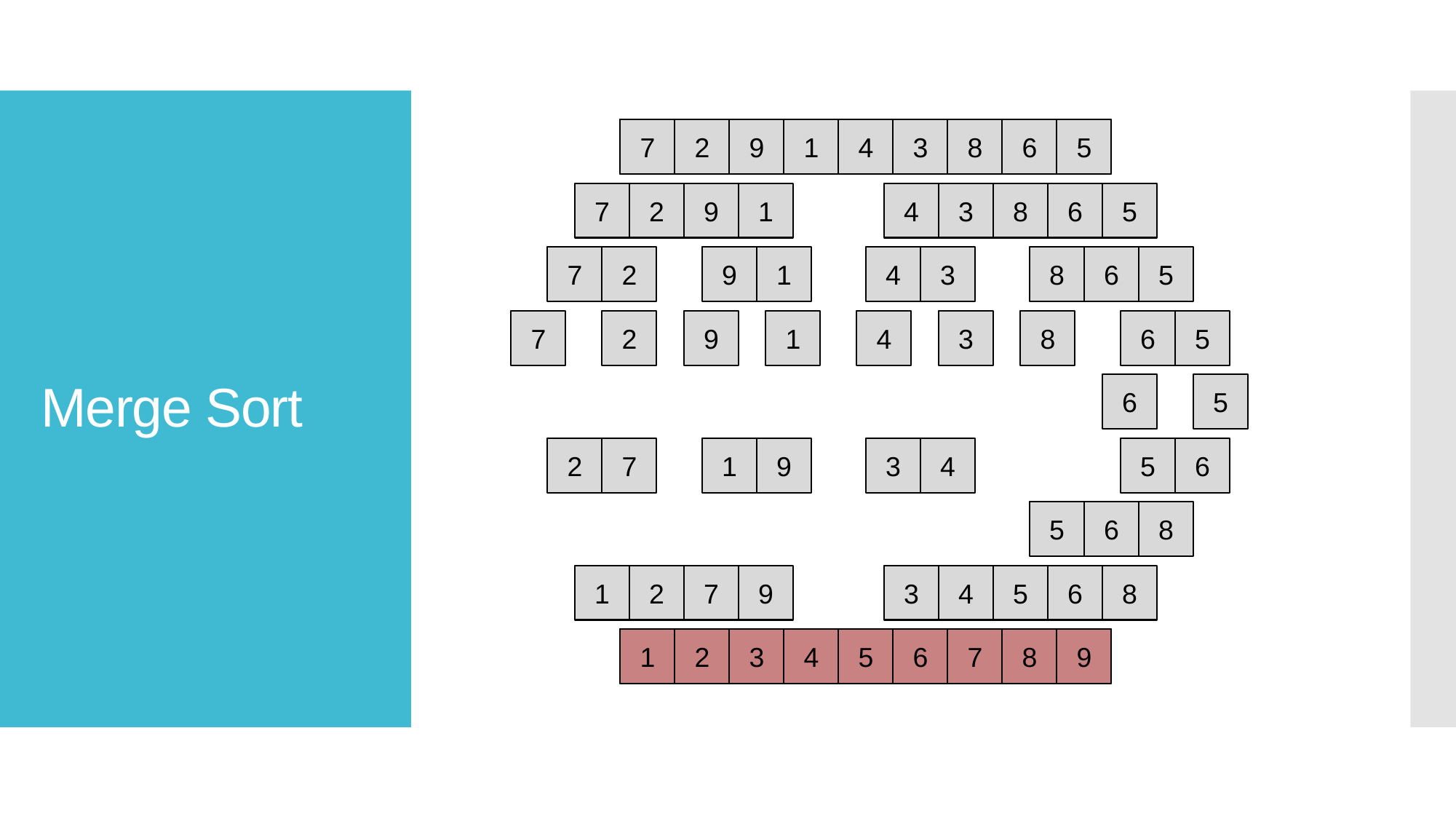

7
7
2
9
1
4
3
8
6
5
2
9
1
4
3
8
6
5
# Merge Sort
7
2
9
1
4
3
8
6
5
7
2
9
1
4
3
8
6
5
7
2
9
1
4
3
8
6
5
6
5
2
7
1
9
3
4
5
6
5
6
8
1
2
7
9
3
4
5
6
8
1
1
2
3
4
5
6
7
8
9
2
3
4
5
6
7
8
9